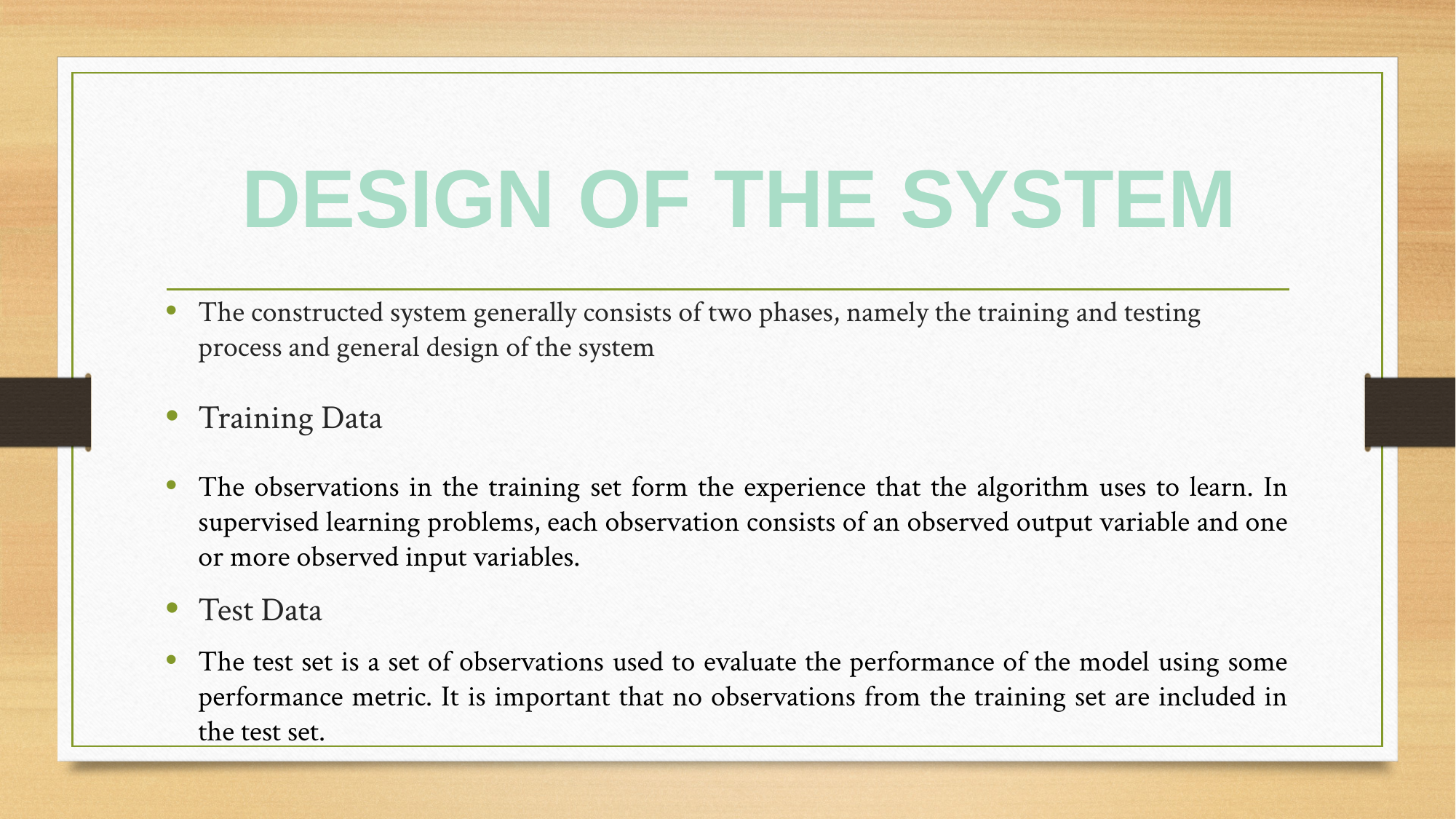

#
DESIGN OF THE SYSTEM

The constructed system generally consists of two phases, namely the training and testing process and general design of the system
Training Data
The observations in the training set form the experience that the algorithm uses to learn. In supervised learning problems, each observation consists of an observed output variable and one or more observed input variables.
Test Data
The test set is a set of observations used to evaluate the performance of the model using some performance metric. It is important that no observations from the training set are included in the test set.